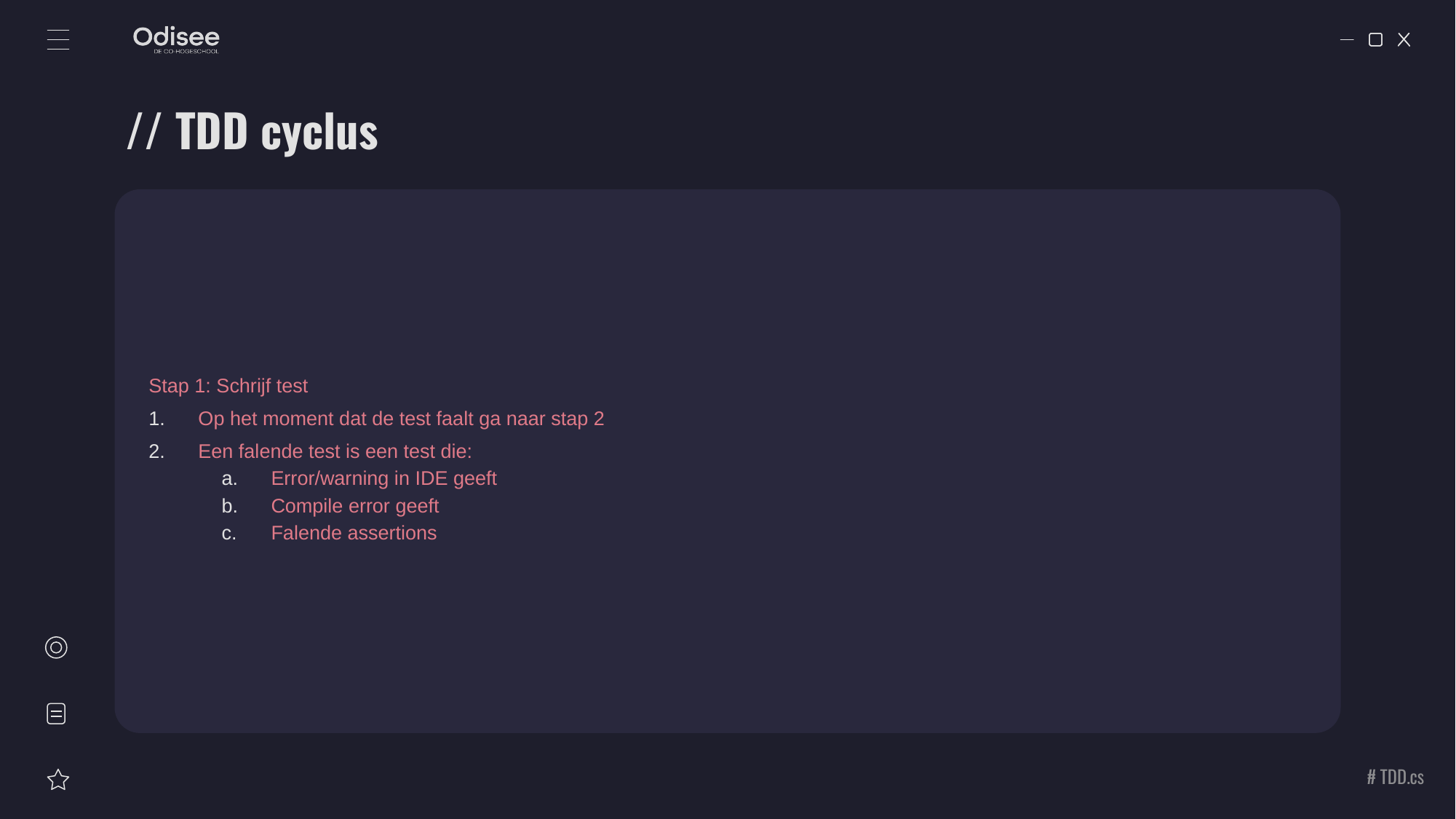

# // TDD cyclus
Stap 1: Schrijf test
Op het moment dat de test faalt ga naar stap 2
Een falende test is een test die:
Error/warning in IDE geeft
Compile error geeft
Falende assertions
# TDD.cs